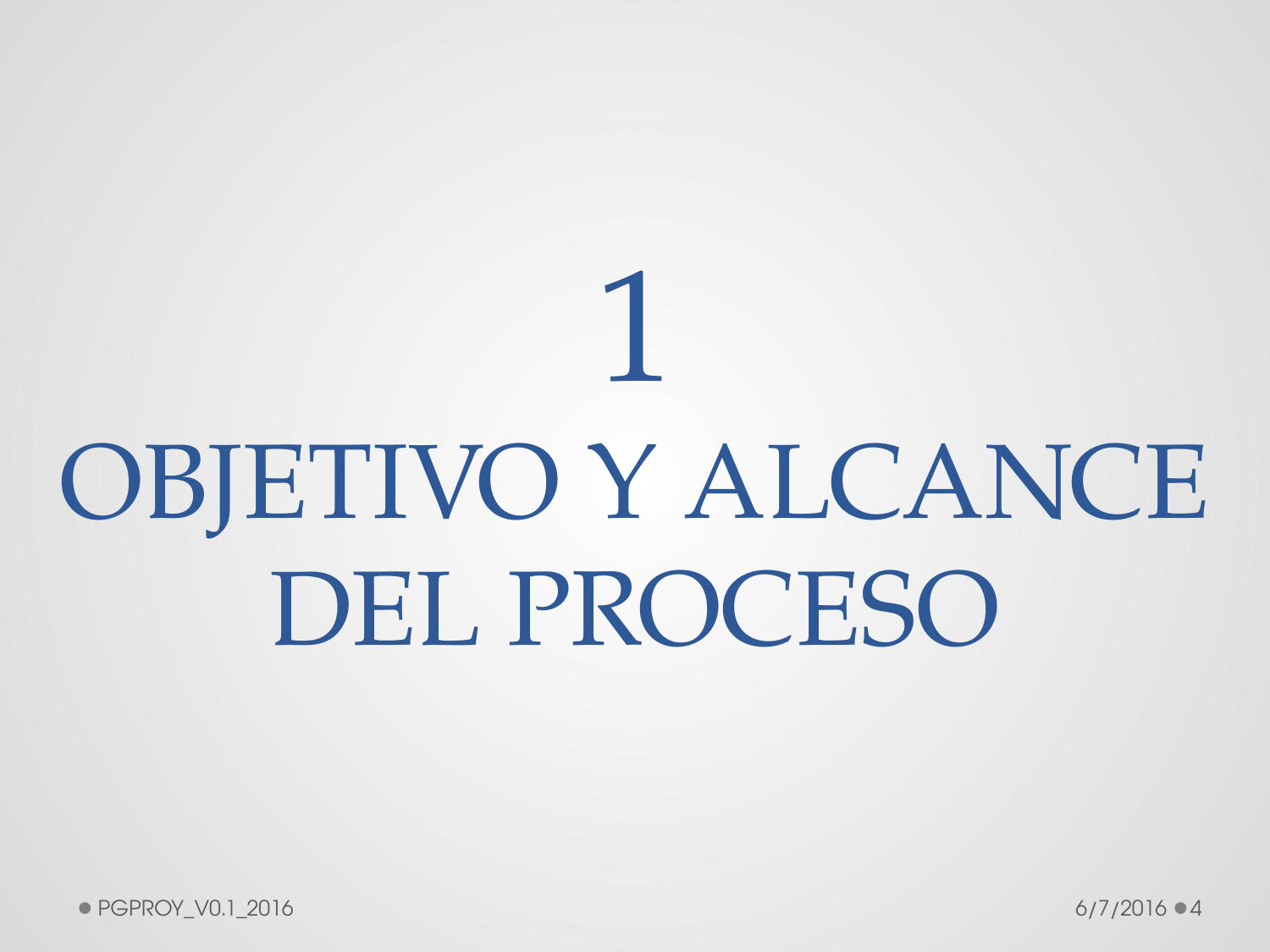

1
OBJETIVO Y ALCANCE DEL PROCESO
PGPROY_V0.1_2016
6/7/2016
4